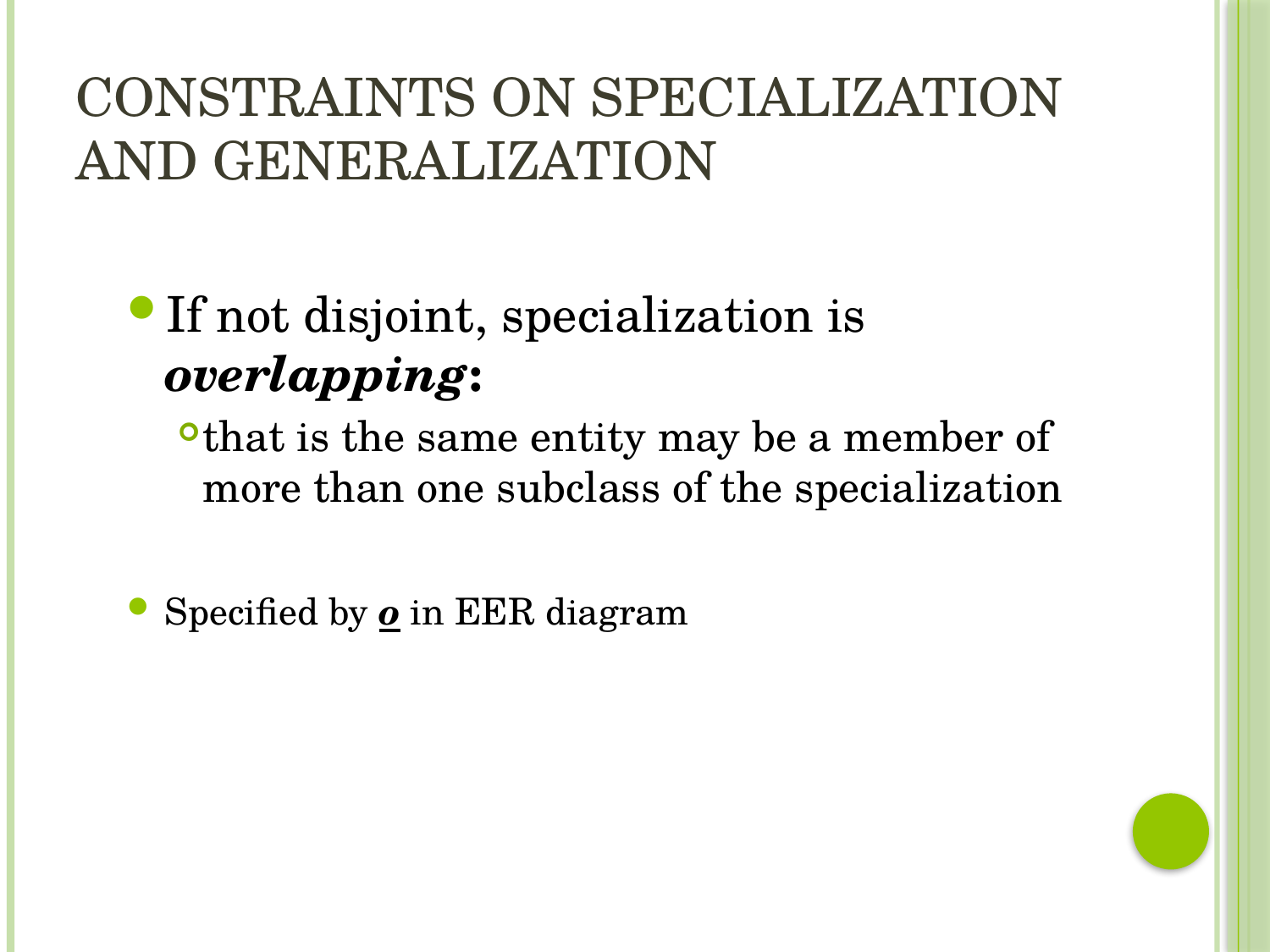

# Constraints on Specialization and Generalization

If not disjoint, specialization is overlapping:
that is the same entity may be a member of more than one subclass of the specialization

Specified by o in EER diagram